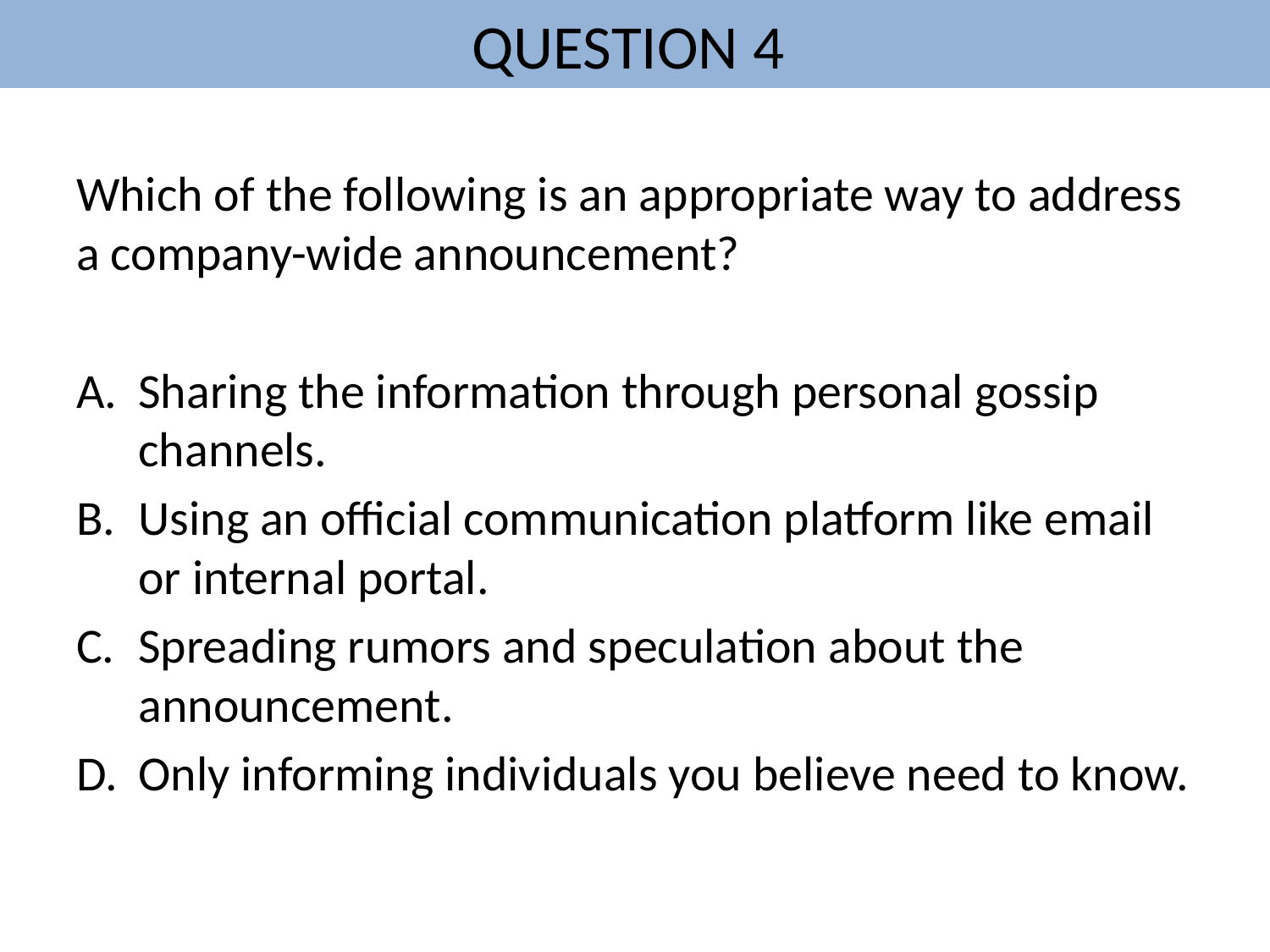

# QUESTION 4
Which of the following is an appropriate way to address a company-wide announcement?

Sharing the information through personal gossip channels.
Using an official communication platform like email or internal portal.
Spreading rumors and speculation about the announcement.
Only informing individuals you believe need to know.